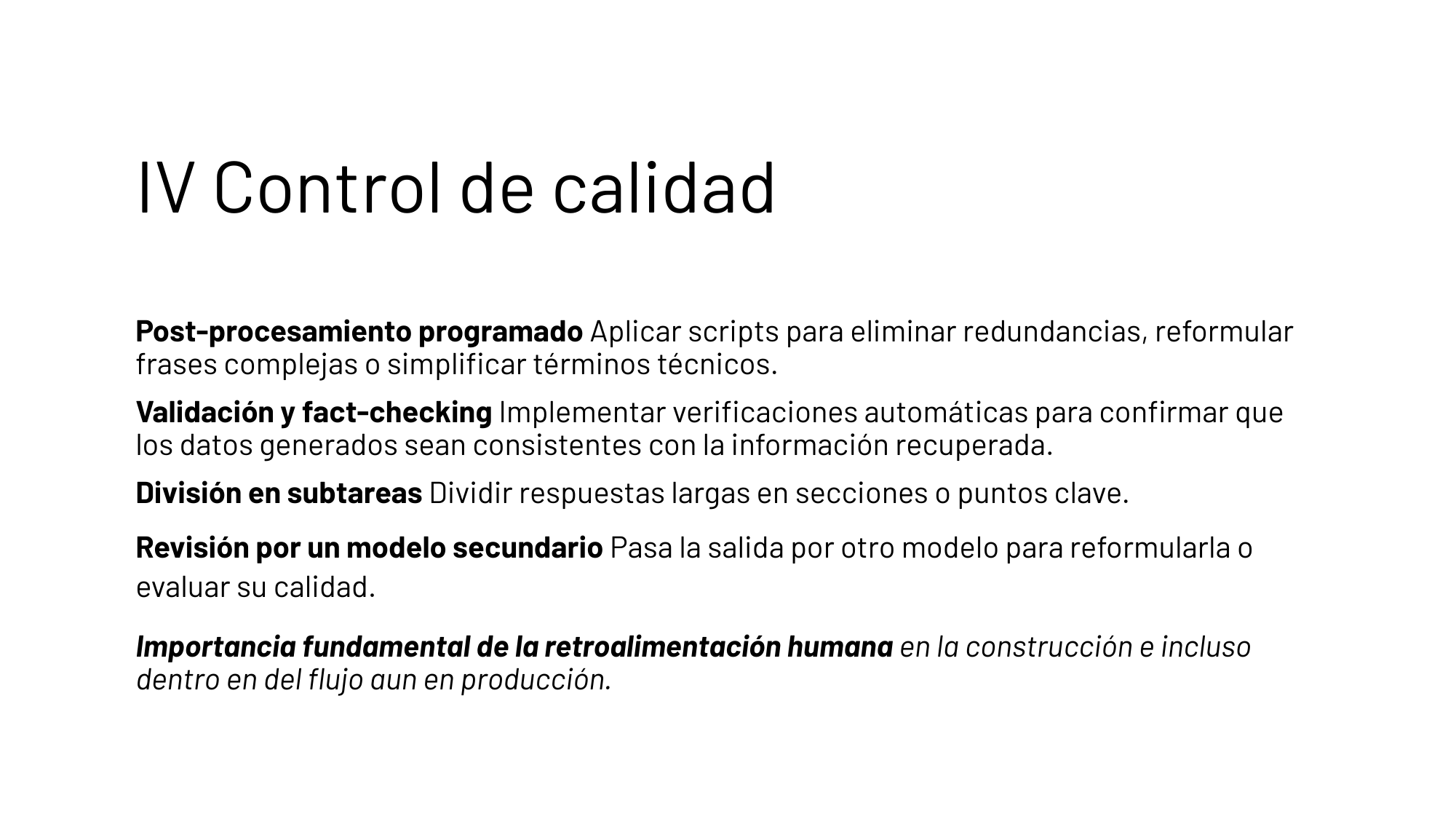

# IV Control de calidad

Post-procesamiento programado Aplicar scripts para eliminar redundancias, reformular frases complejas o simplificar términos técnicos.
Validación y fact-checking Implementar verificaciones automáticas para confirmar que los datos generados sean consistentes con la información recuperada.
División en subtareas Dividir respuestas largas en secciones o puntos clave.
Revisión por un modelo secundario Pasa la salida por otro modelo para reformularla o evaluar su calidad.
Importancia fundamental de la retroalimentación humana en la construcción e incluso dentro en del flujo aun en producción.